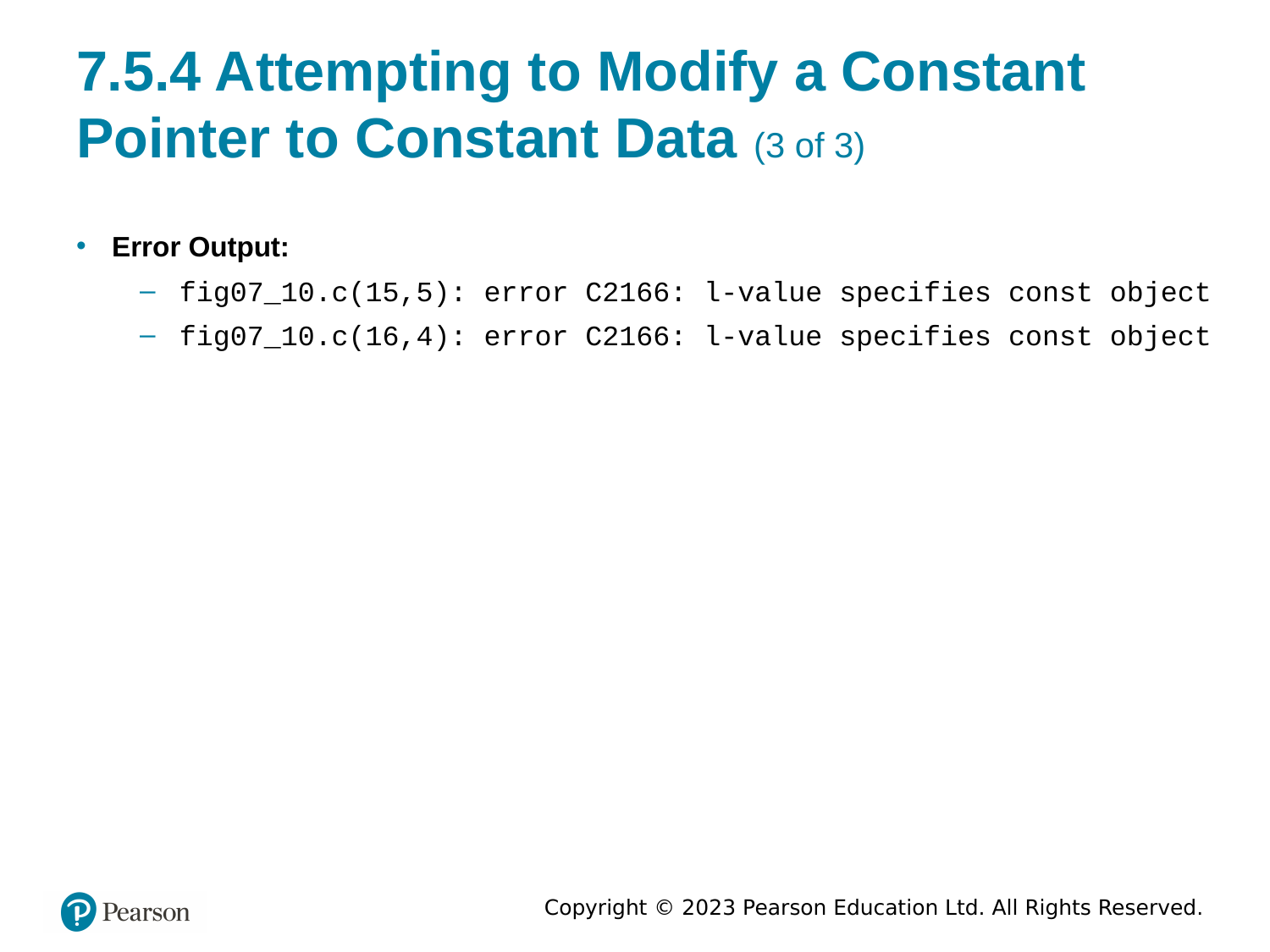

# 7.5.4 Attempting to Modify a Constant Pointer to Constant Data (3 of 3)
Error Output:
fig07_10.c(15,5): error C2166: l-value specifies const object
fig07_10.c(16,4): error C2166: l-value specifies const object